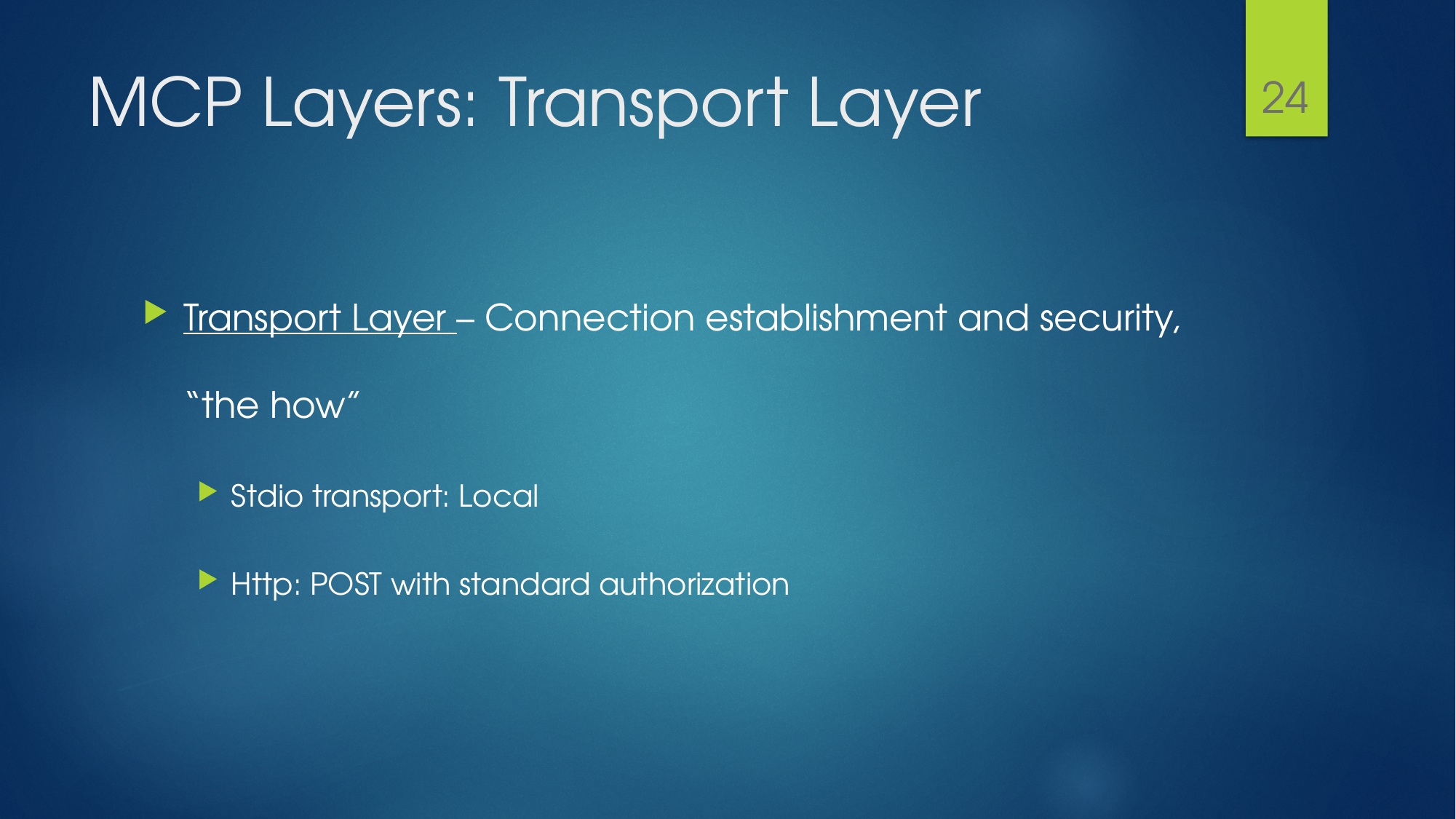

24
# MCP Layers: Transport Layer
Transport Layer – Connection establishment and security, “the how”
Stdio transport: Local
Http: POST with standard authorization